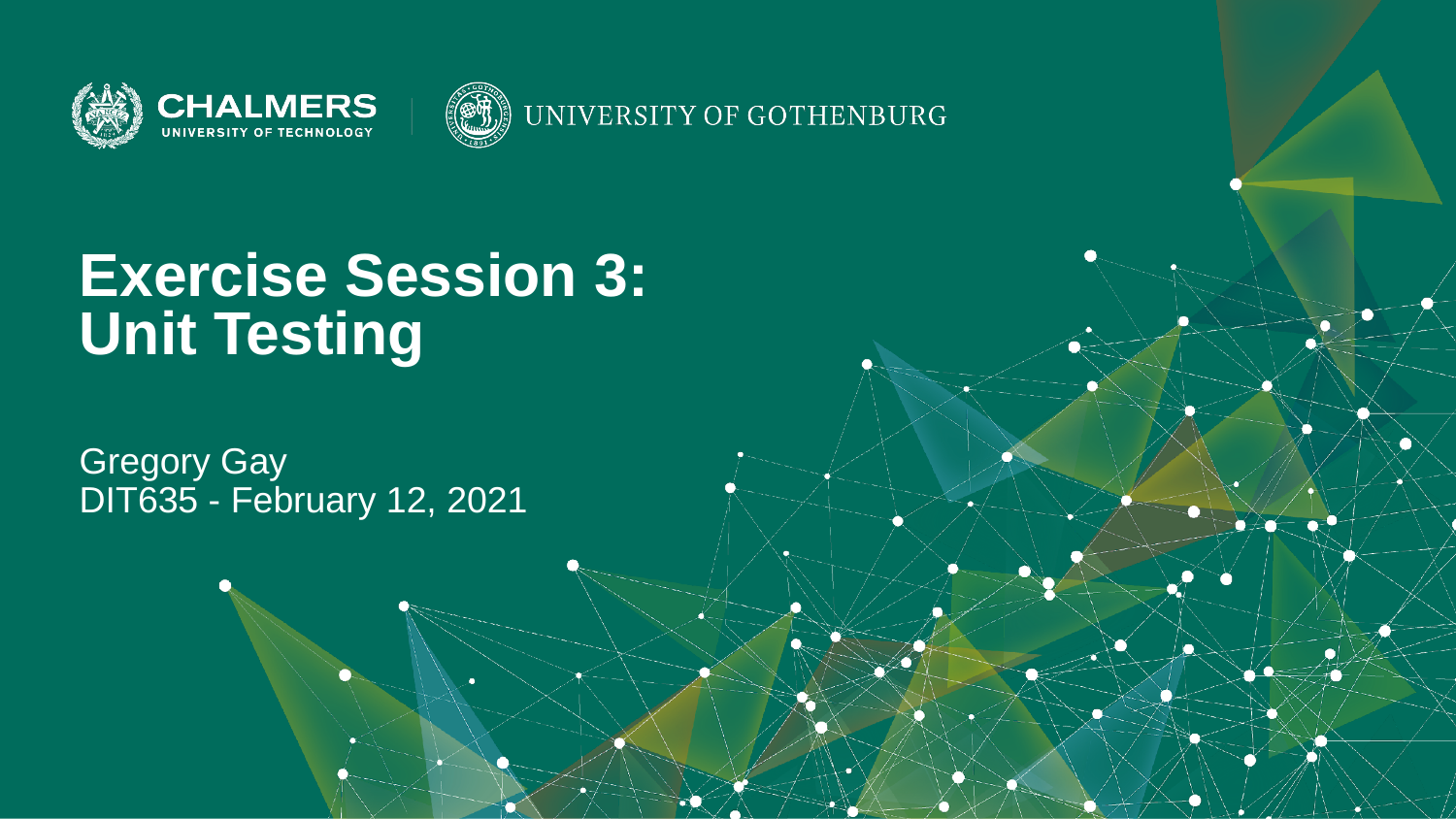

Exercise Session 3:
Unit Testing
Gregory Gay
DIT635 - February 12, 2021